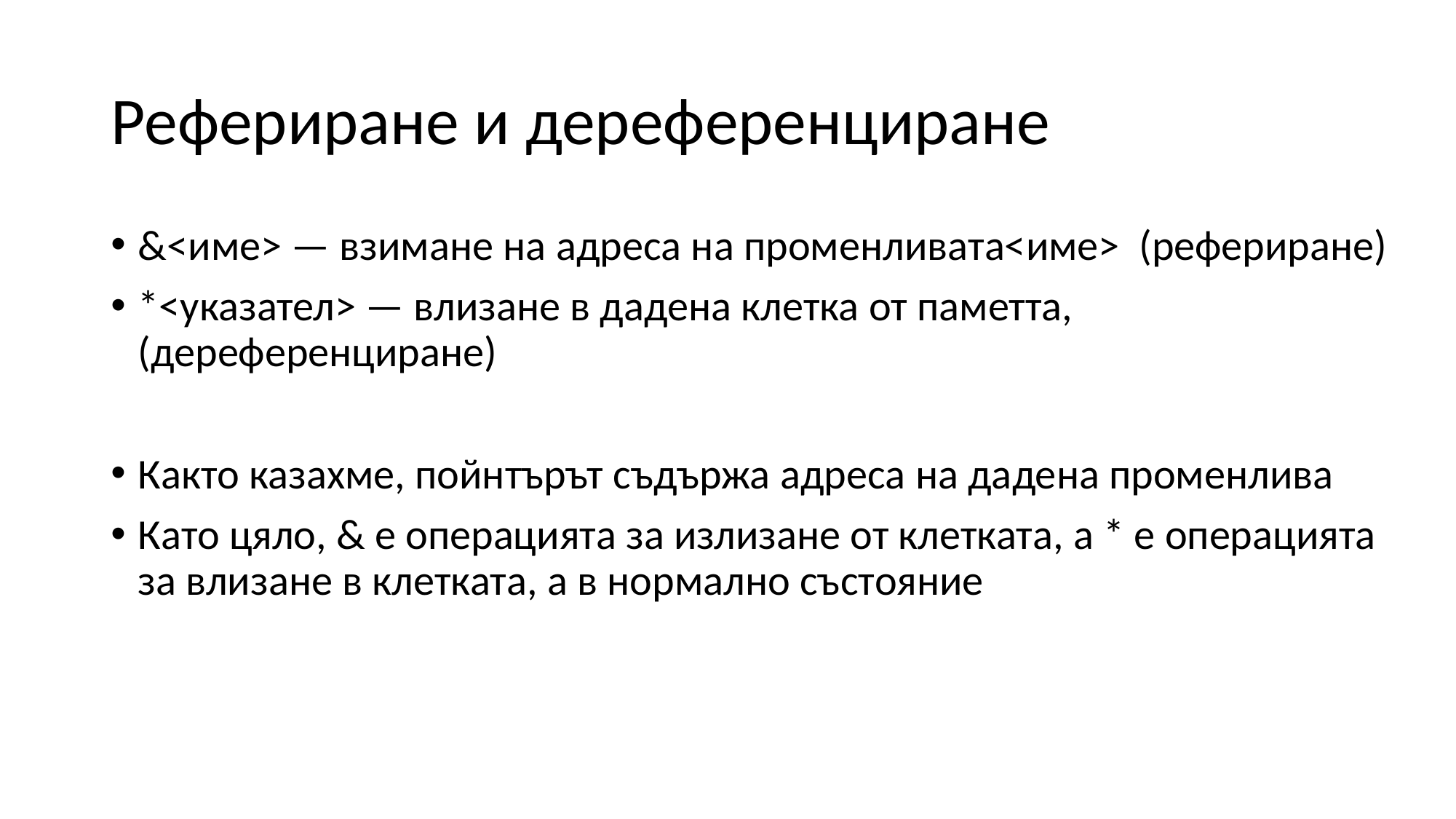

# Рефериране и дереференциране
&<име> — взимане на адреса на променливата<име>  (рефериране)
*<указател> — влизане в дадена клетка от паметта, (дереференциране)

Както казахме, пойнтърът съдържа адреса на дадена променлива
Като цяло, & е операцията за излизане от клетката, а * е операцията за влизане в клетката, а в нормално състояние